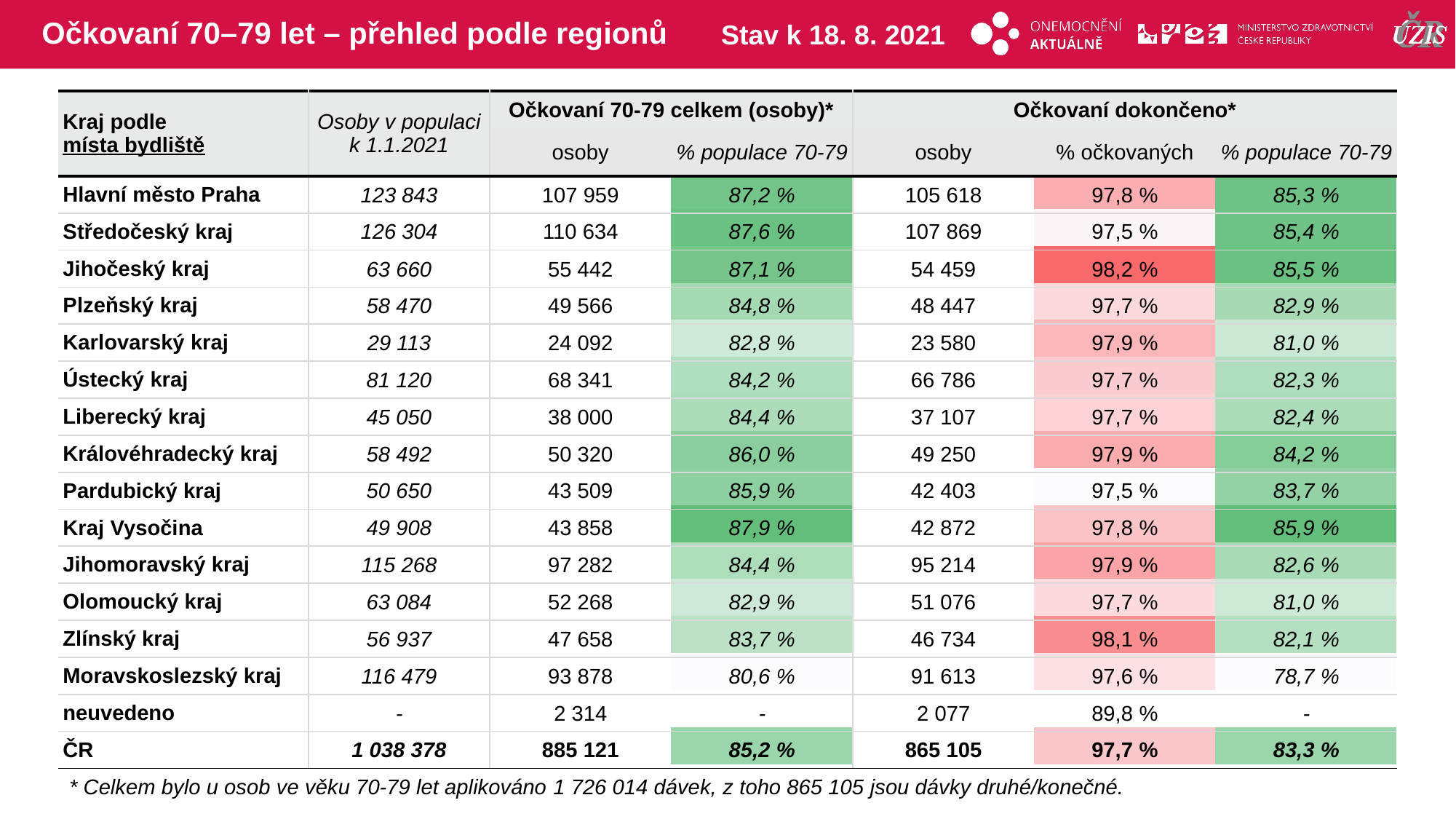

# Očkovaní 70–79 let – přehled podle regionů
Stav k 18. 8. 2021
| Kraj podle místa bydliště | Osoby v populaci k 1.1.2021 | Očkovaní 70-79 celkem (osoby)\* |  | Očkovaní dokončeno\* |  |  |
| --- | --- | --- | --- | --- | --- | --- |
|  |  | osoby | % populace 70-79 | osoby | % očkovaných | % populace 70-79 |
| Hlavní město Praha | 123 843 | 107 959 | 87,2 % | 105 618 | 97,8 % | 85,3 % |
| Středočeský kraj | 126 304 | 110 634 | 87,6 % | 107 869 | 97,5 % | 85,4 % |
| Jihočeský kraj | 63 660 | 55 442 | 87,1 % | 54 459 | 98,2 % | 85,5 % |
| Plzeňský kraj | 58 470 | 49 566 | 84,8 % | 48 447 | 97,7 % | 82,9 % |
| Karlovarský kraj | 29 113 | 24 092 | 82,8 % | 23 580 | 97,9 % | 81,0 % |
| Ústecký kraj | 81 120 | 68 341 | 84,2 % | 66 786 | 97,7 % | 82,3 % |
| Liberecký kraj | 45 050 | 38 000 | 84,4 % | 37 107 | 97,7 % | 82,4 % |
| Královéhradecký kraj | 58 492 | 50 320 | 86,0 % | 49 250 | 97,9 % | 84,2 % |
| Pardubický kraj | 50 650 | 43 509 | 85,9 % | 42 403 | 97,5 % | 83,7 % |
| Kraj Vysočina | 49 908 | 43 858 | 87,9 % | 42 872 | 97,8 % | 85,9 % |
| Jihomoravský kraj | 115 268 | 97 282 | 84,4 % | 95 214 | 97,9 % | 82,6 % |
| Olomoucký kraj | 63 084 | 52 268 | 82,9 % | 51 076 | 97,7 % | 81,0 % |
| Zlínský kraj | 56 937 | 47 658 | 83,7 % | 46 734 | 98,1 % | 82,1 % |
| Moravskoslezský kraj | 116 479 | 93 878 | 80,6 % | 91 613 | 97,6 % | 78,7 % |
| neuvedeno | - | 2 314 | - | 2 077 | 89,8 % | - |
| ČR | 1 038 378 | 885 121 | 85,2 % | 865 105 | 97,7 % | 83,3 % |
|  |  |  |  |  |  |
| --- | --- | --- | --- | --- | --- |
|  |  |  |  |  |  |
|  |  |  |  |  |  |
|  |  |  |  |  |  |
|  |  |  |  |  |  |
|  |  |  |  |  |  |
|  |  |  |  |  |  |
|  |  |  |  |  |  |
|  |  |  |  |  |  |
|  |  |  |  |  |  |
|  |  |  |  |  |  |
|  |  |  |  |  |  |
|  |  |  |  |  |  |
|  |  |  |  |  |  |
|  |  |  |  |  |  |
|  |  |  |  |  |  |
* Celkem bylo u osob ve věku 70-79 let aplikováno 1 726 014 dávek, z toho 865 105 jsou dávky druhé/konečné.